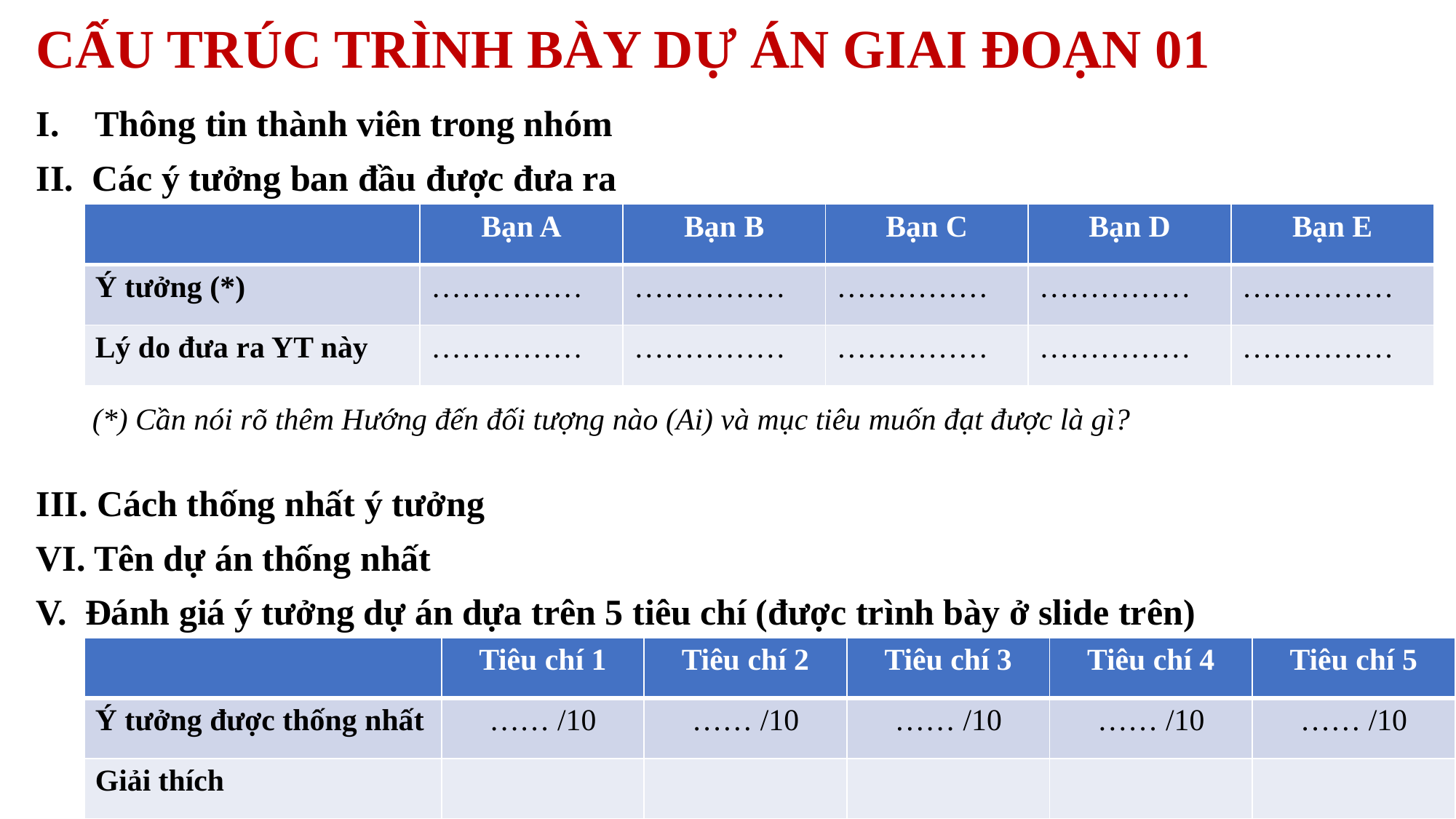

# CẤU TRÚC TRÌNH BÀY DỰ ÁN GIAI ĐOẠN 01
I.    Thông tin thành viên trong nhóm
II.  Các ý tưởng ban đầu được đưa ra

              (*) Cần nói rõ thêm Hướng đến đối tượng nào (Ai) và mục tiêu muốn đạt được là gì?

III. Cách thống nhất ý tưởng
VI. Tên dự án thống nhất
V.  Đánh giá ý tưởng dự án dựa trên 5 tiêu chí (được trình bày ở slide trên)

|  | Bạn A | Bạn B | Bạn C | Bạn D | Bạn E |
| --- | --- | --- | --- | --- | --- |
| Ý tưởng (\*) | …………… | …………… | …………… | …………… | …………… |
| Lý do đưa ra YT này | …………… | …………… | …………… | …………… | …………… |
|  | Tiêu chí 1 | Tiêu chí 2 | Tiêu chí 3 | Tiêu chí 4 | Tiêu chí 5 |
| --- | --- | --- | --- | --- | --- |
| Ý tưởng được thống nhất | …… /10 | …… /10 | …… /10 | …… /10 | …… /10 |
| Giải thích |  |  |  |  |  |